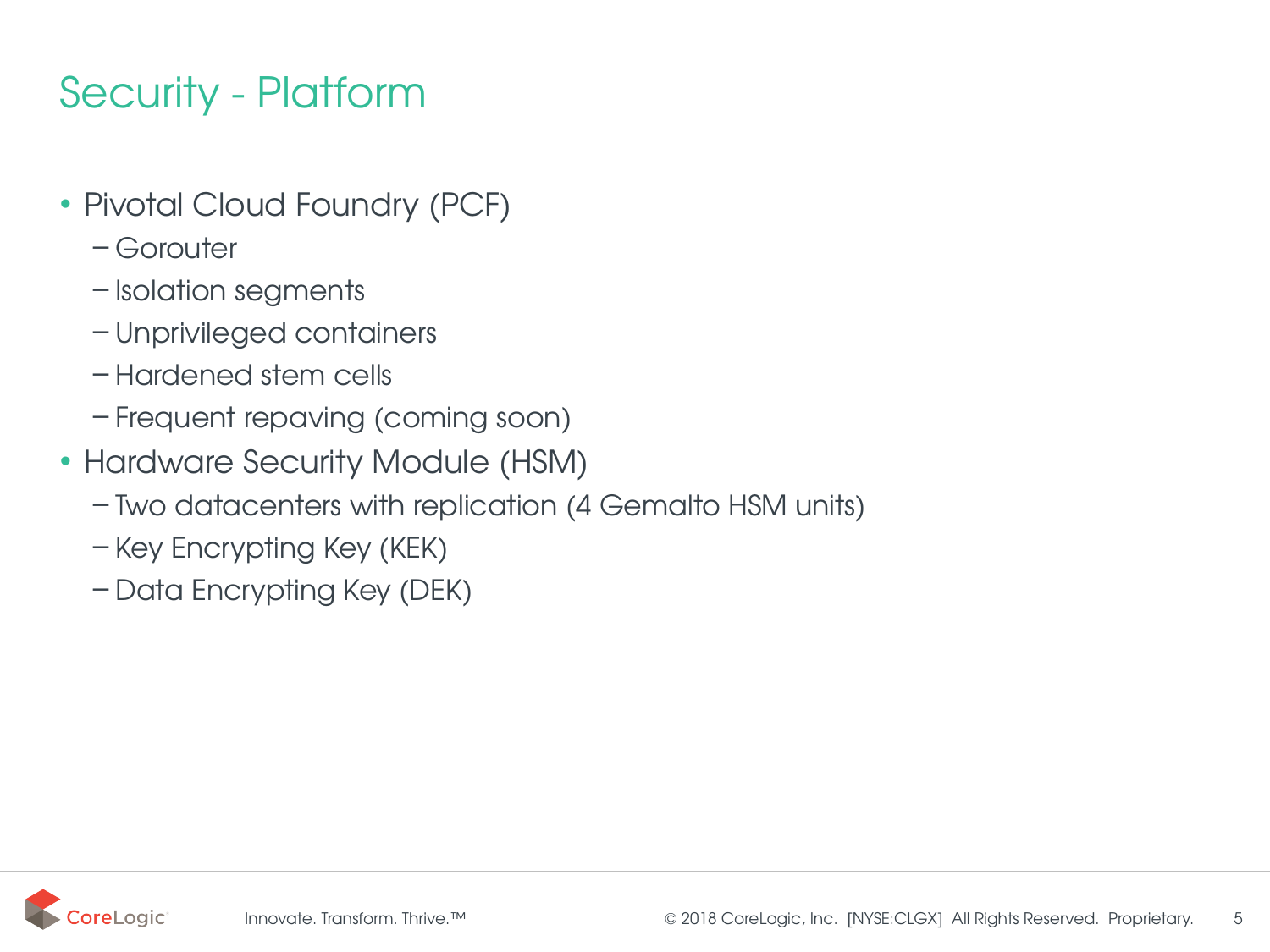

Security - Platform

Pivotal Cloud Foundry (PCF)
Gorouter
Isolation segments
Unprivileged containers
Hardened stem cells
Frequent repaving (coming soon)
Hardware Security Module (HSM)
Two datacenters with replication (4 Gemalto HSM units)
Key Encrypting Key (KEK)
Data Encrypting Key (DEK)
5